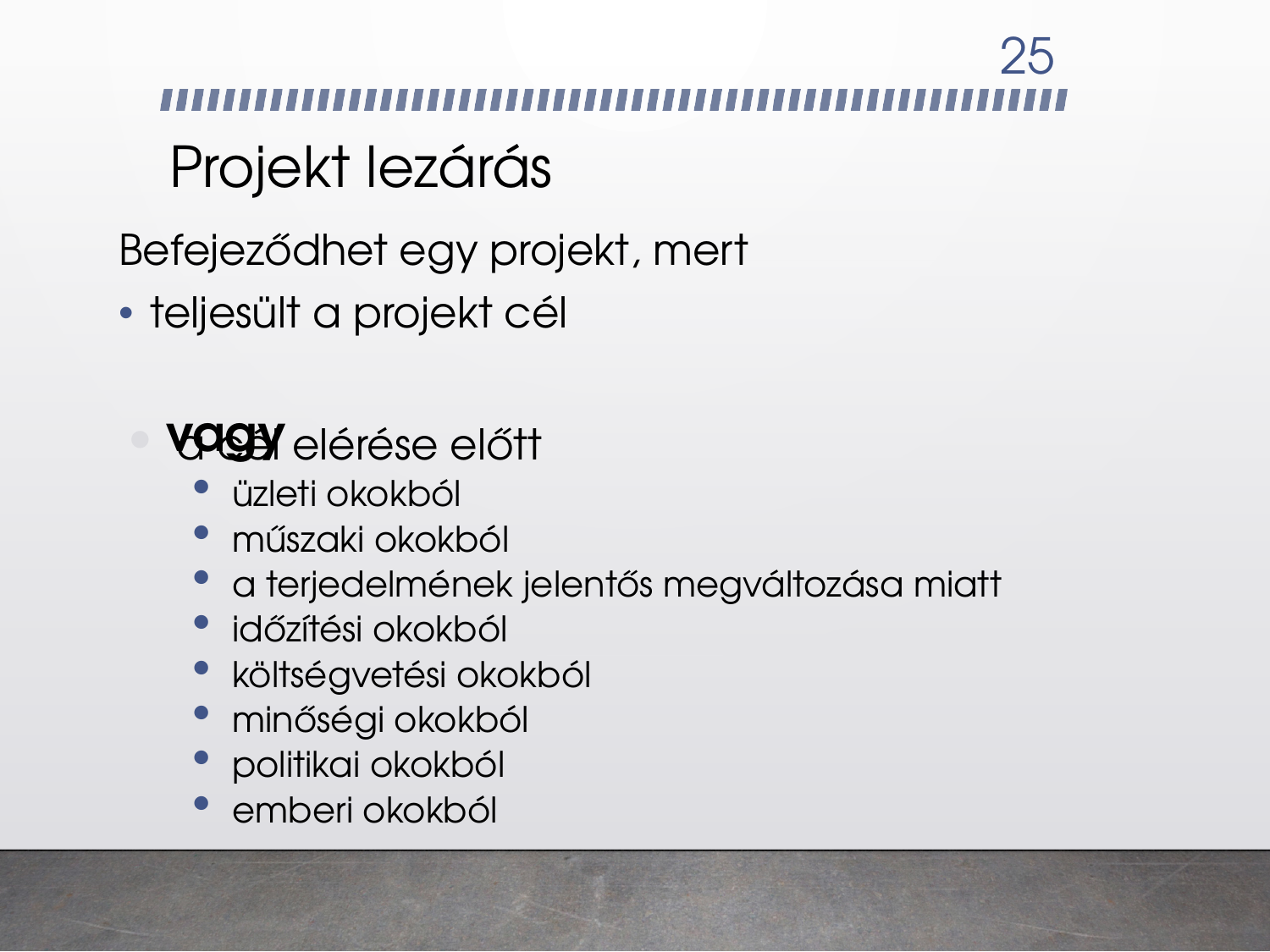

25
# Projekt lezárás
Befejeződhet egy projekt, mert
teljesült a projekt cél

								vagy

a cél elérése előtt
üzleti okokból
műszaki okokból
a terjedelmének jelentős megváltozása miatt
időzítési okokból
költségvetési okokból
minőségi okokból
politikai okokból
emberi okokból